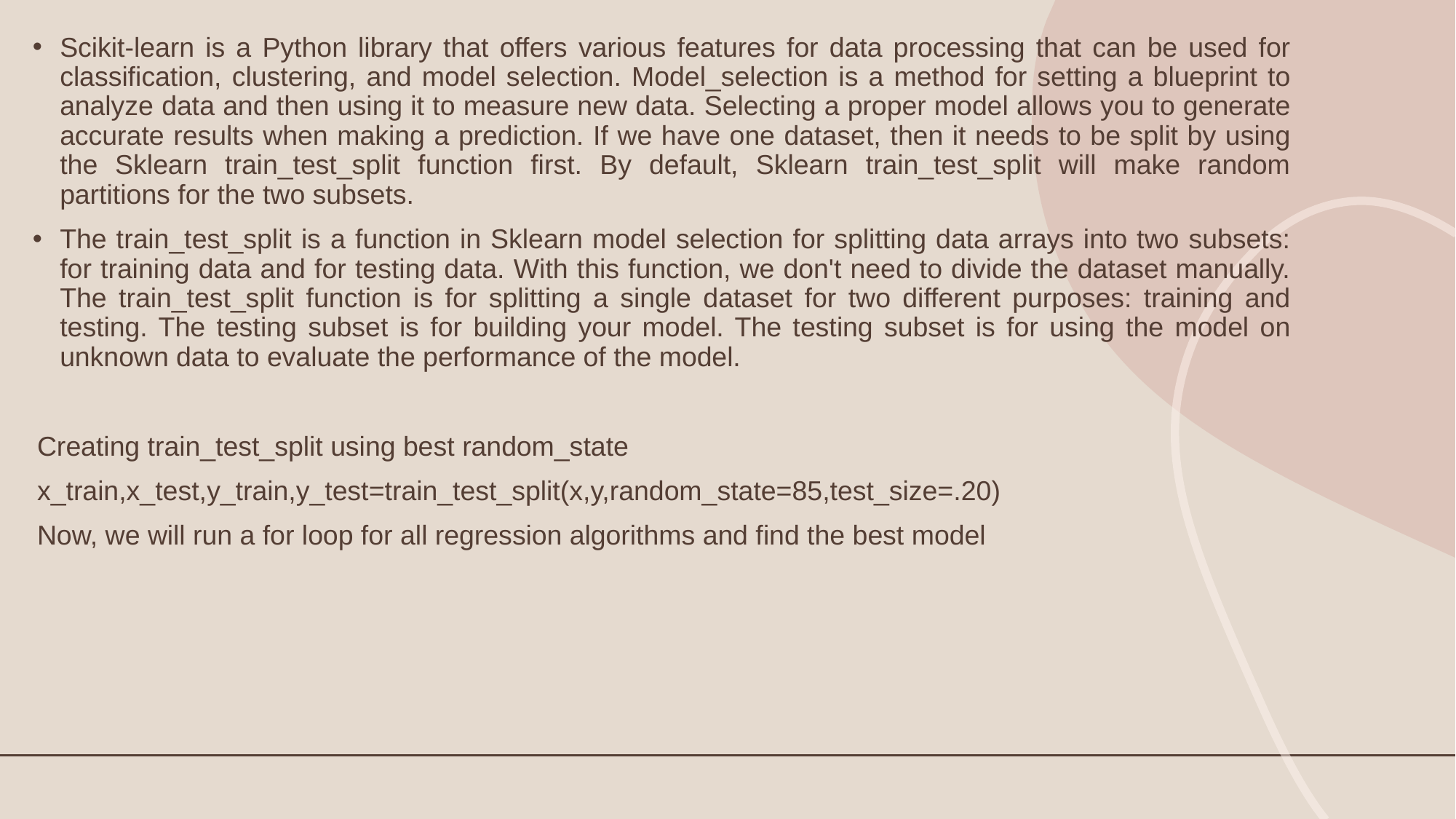

Scikit-learn is a Python library that offers various features for data processing that can be used for classification, clustering, and model selection. Model_selection is a method for setting a blueprint to analyze data and then using it to measure new data. Selecting a proper model allows you to generate accurate results when making a prediction. If we have one dataset, then it needs to be split by using the Sklearn train_test_split function first. By default, Sklearn train_test_split will make random partitions for the two subsets.
The train_test_split is a function in Sklearn model selection for splitting data arrays into two subsets: for training data and for testing data. With this function, we don't need to divide the dataset manually. The train_test_split function is for splitting a single dataset for two different purposes: training and testing. The testing subset is for building your model. The testing subset is for using the model on unknown data to evaluate the performance of the model.

Creating train_test_split using best random_state
x_train,x_test,y_train,y_test=train_test_split(x,y,random_state=85,test_size=.20)
Now, we will run a for loop for all regression algorithms and find the best model